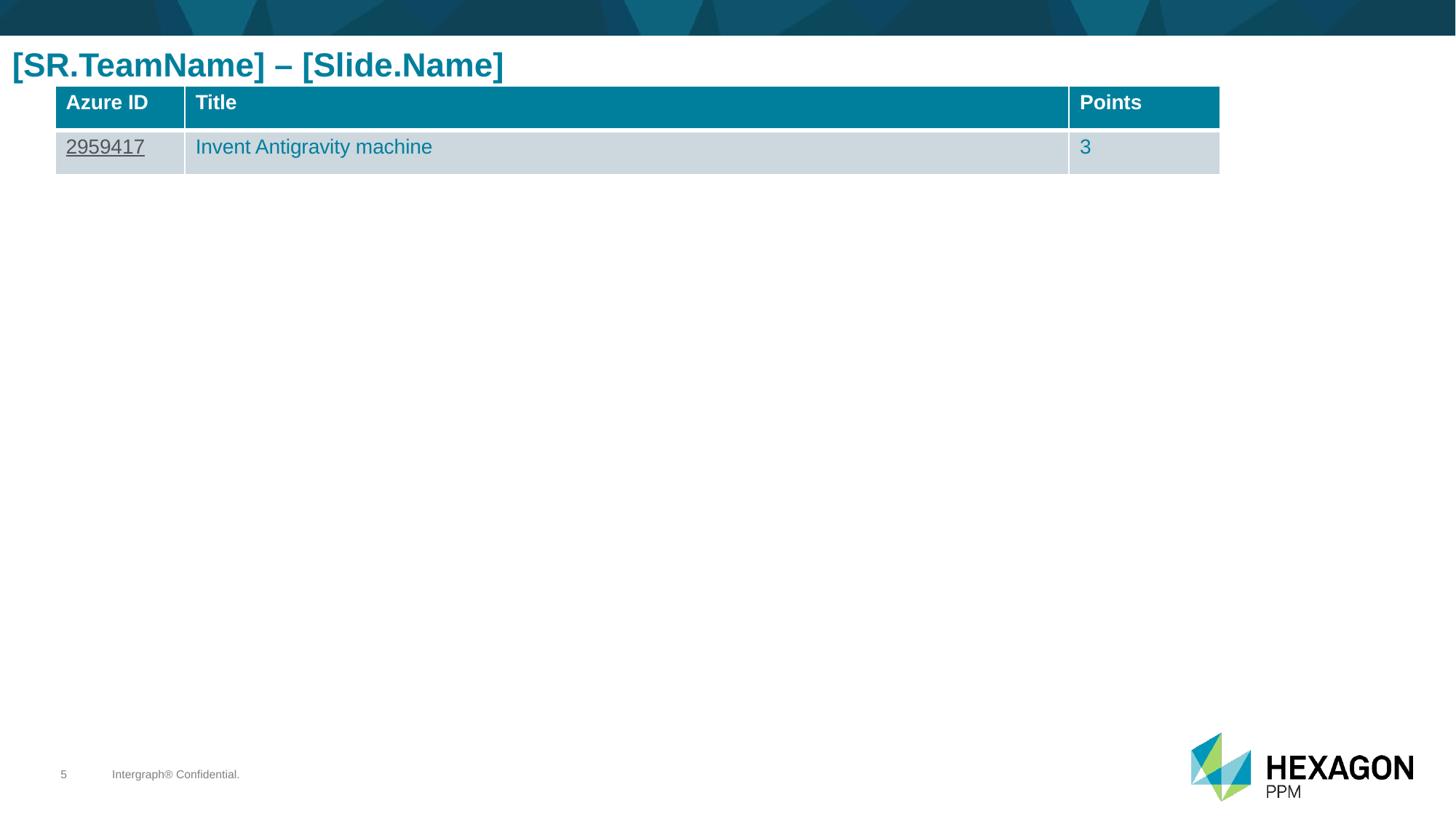

[SR.TeamName] – [Slide.Name]
| Azure ID | Title | Points |
| --- | --- | --- |
| 2959417 | Invent Antigravity machine | 3 |